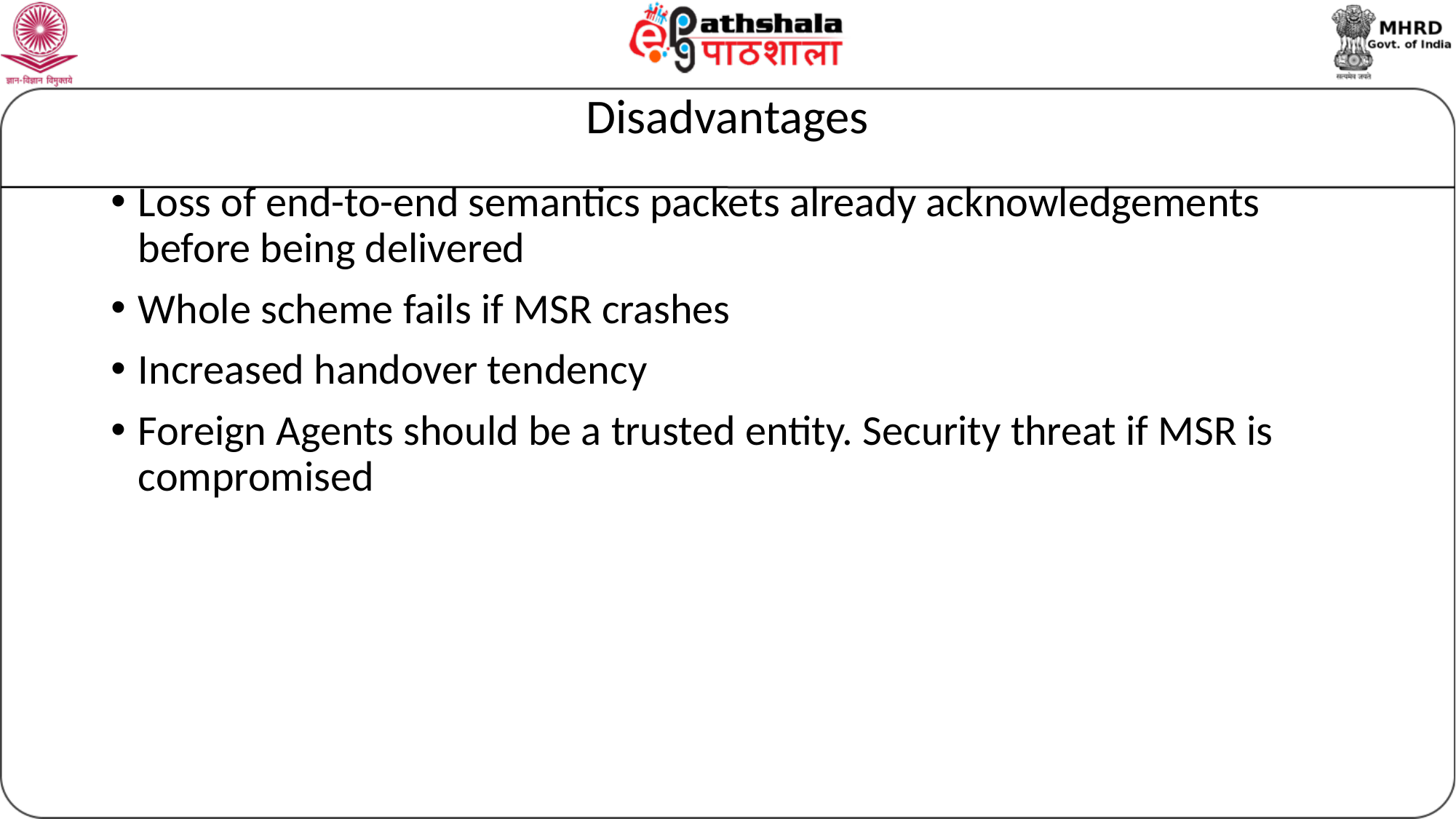

# Disadvantages
Loss of end-to-end semantics packets already acknowledgements before being delivered
Whole scheme fails if MSR crashes
Increased handover tendency
Foreign Agents should be a trusted entity. Security threat if MSR is compromised